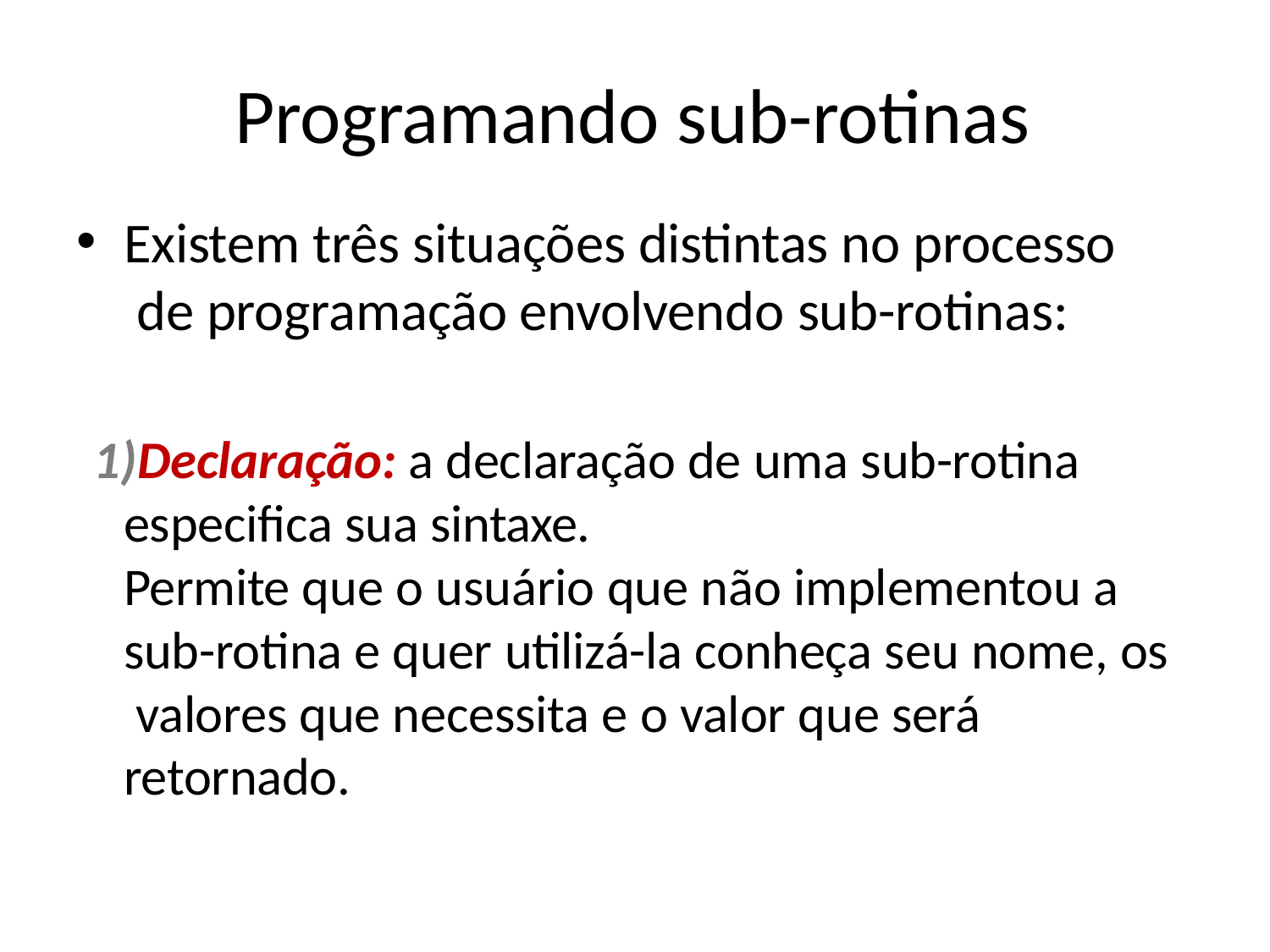

# Programando sub-rotinas
Existem três situações distintas no processo  de programação envolvendo sub-rotinas:

Declaração: a declaração de uma sub-rotina  especifica sua sintaxe.
Permite que o usuário que não implementou a  sub-rotina e quer utilizá-la conheça seu nome, os  valores que necessita e o valor que será  retornado.